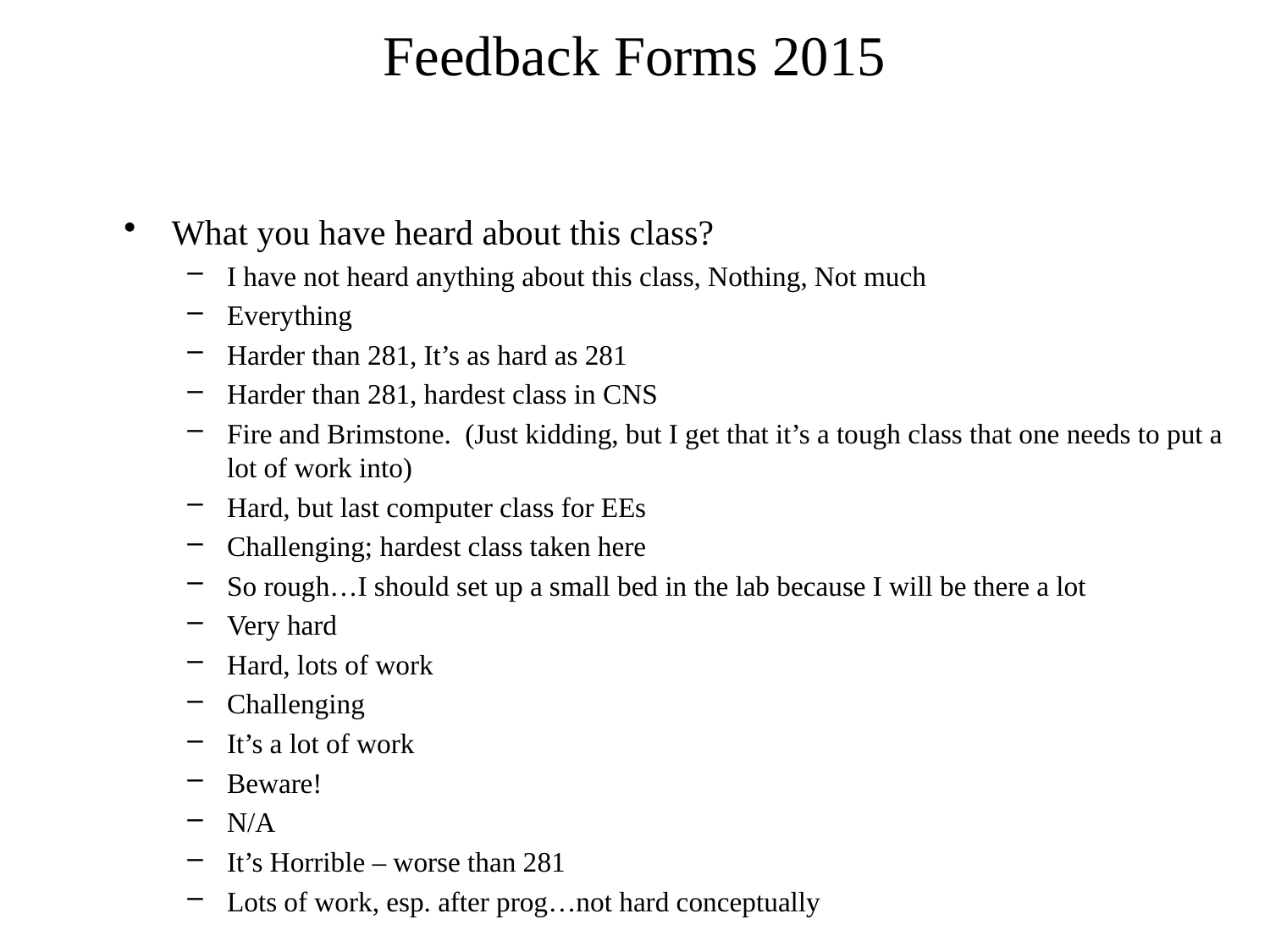

# Feedback Forms 2015
What you have heard about this class?
I have not heard anything about this class, Nothing, Not much
Everything
Harder than 281, It’s as hard as 281
Harder than 281, hardest class in CNS
Fire and Brimstone.  (Just kidding, but I get that it’s a tough class that one needs to put a lot of work into)
Hard, but last computer class for EEs
Challenging; hardest class taken here
So rough…I should set up a small bed in the lab because I will be there a lot
Very hard
Hard, lots of work
Challenging
It’s a lot of work
Beware!
N/A
It’s Horrible – worse than 281
Lots of work, esp. after prog…not hard conceptually

6